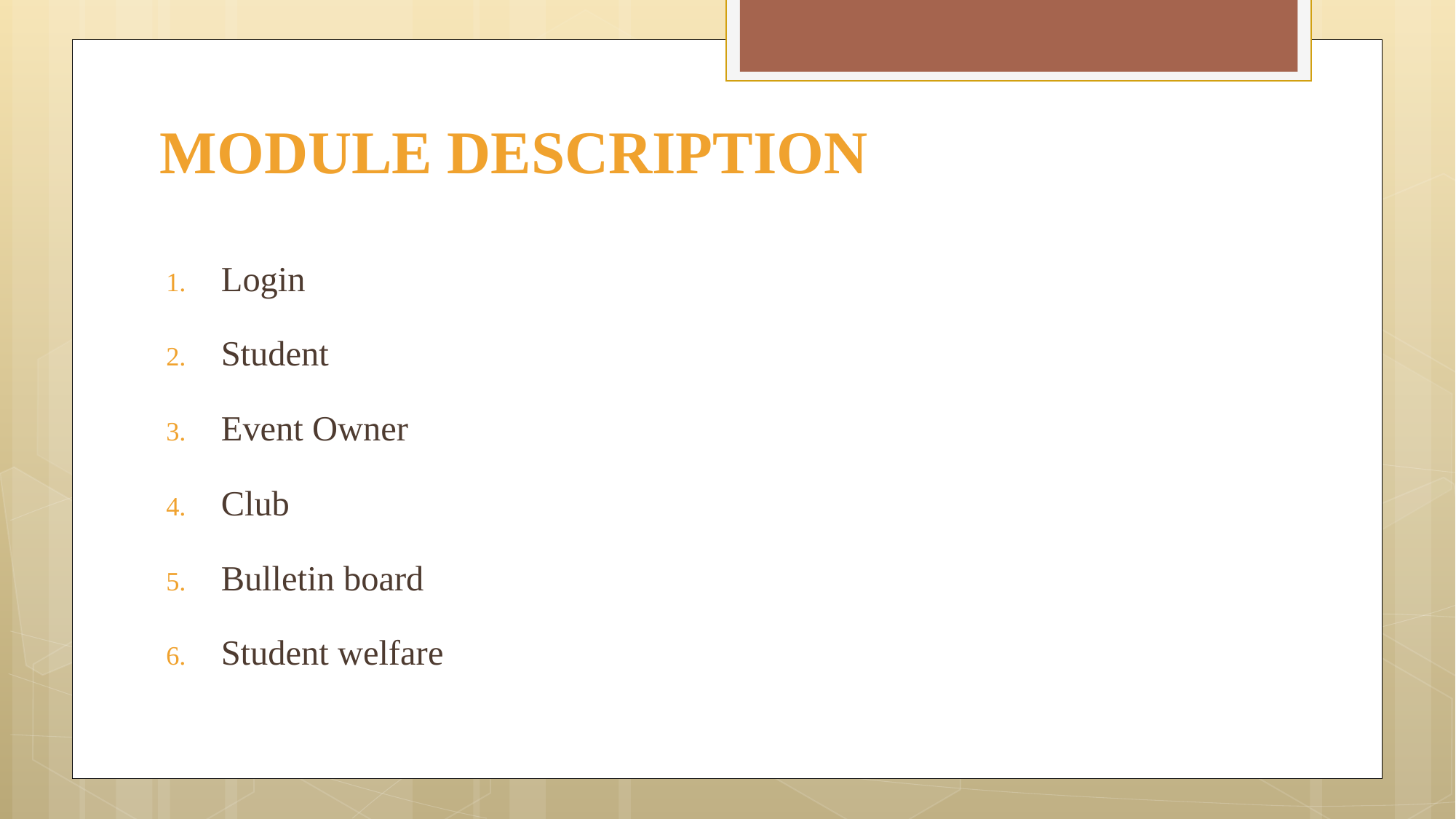

# MODULE DESCRIPTION
Login
Student
Event Owner
Club
Bulletin board
Student welfare